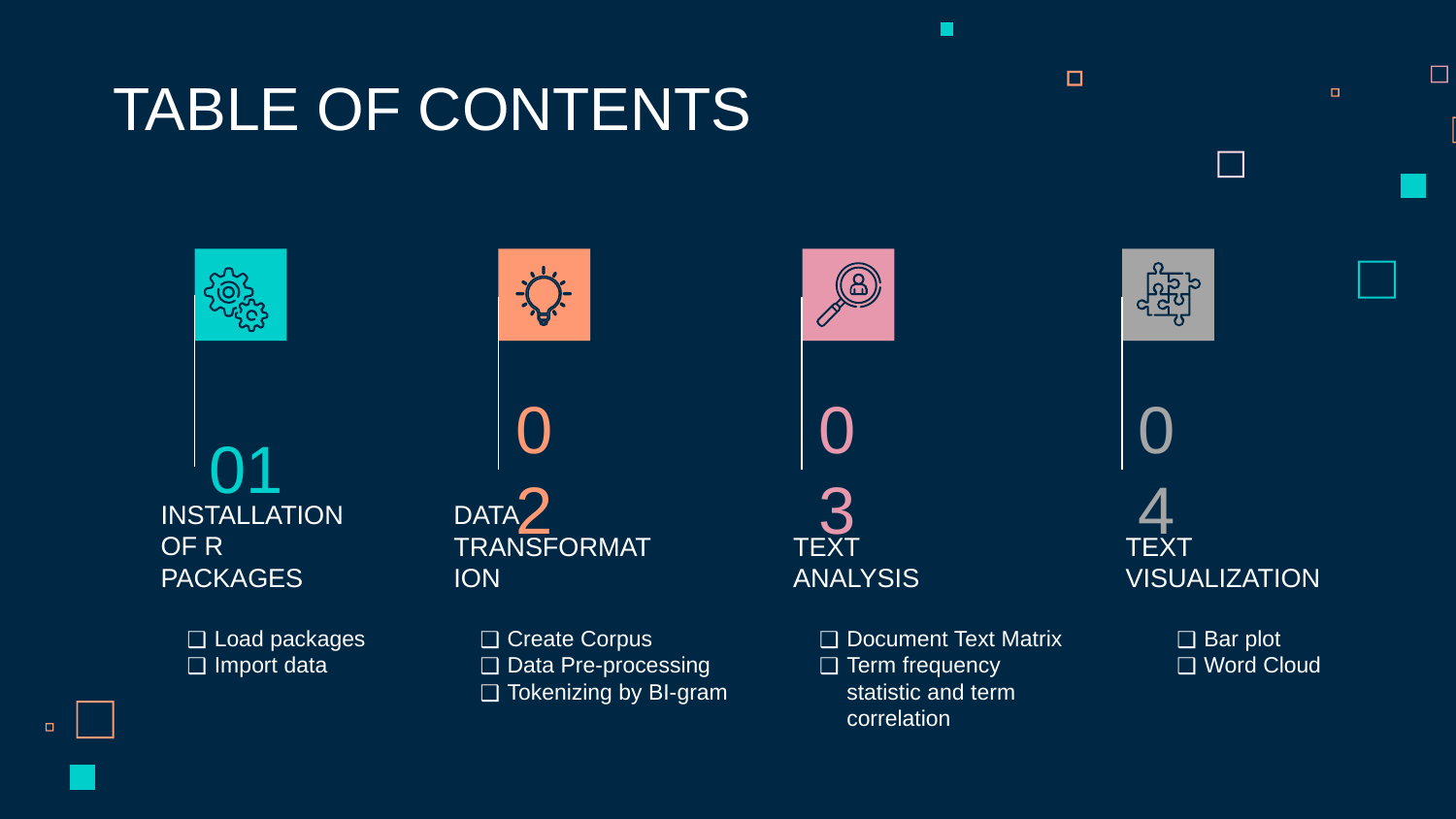

TABLE OF CONTENTS

02
03
04
01
# INSTALLATION OF R PACKAGES
DATA TRANSFORMATION
TEXT
ANALYSIS
TEXT
VISUALIZATION
Load packages
Import data
Create Corpus
Data Pre-processing
Tokenizing by BI-gram

Document Text Matrix
Term frequency statistic and term correlation
Bar plot
Word Cloud